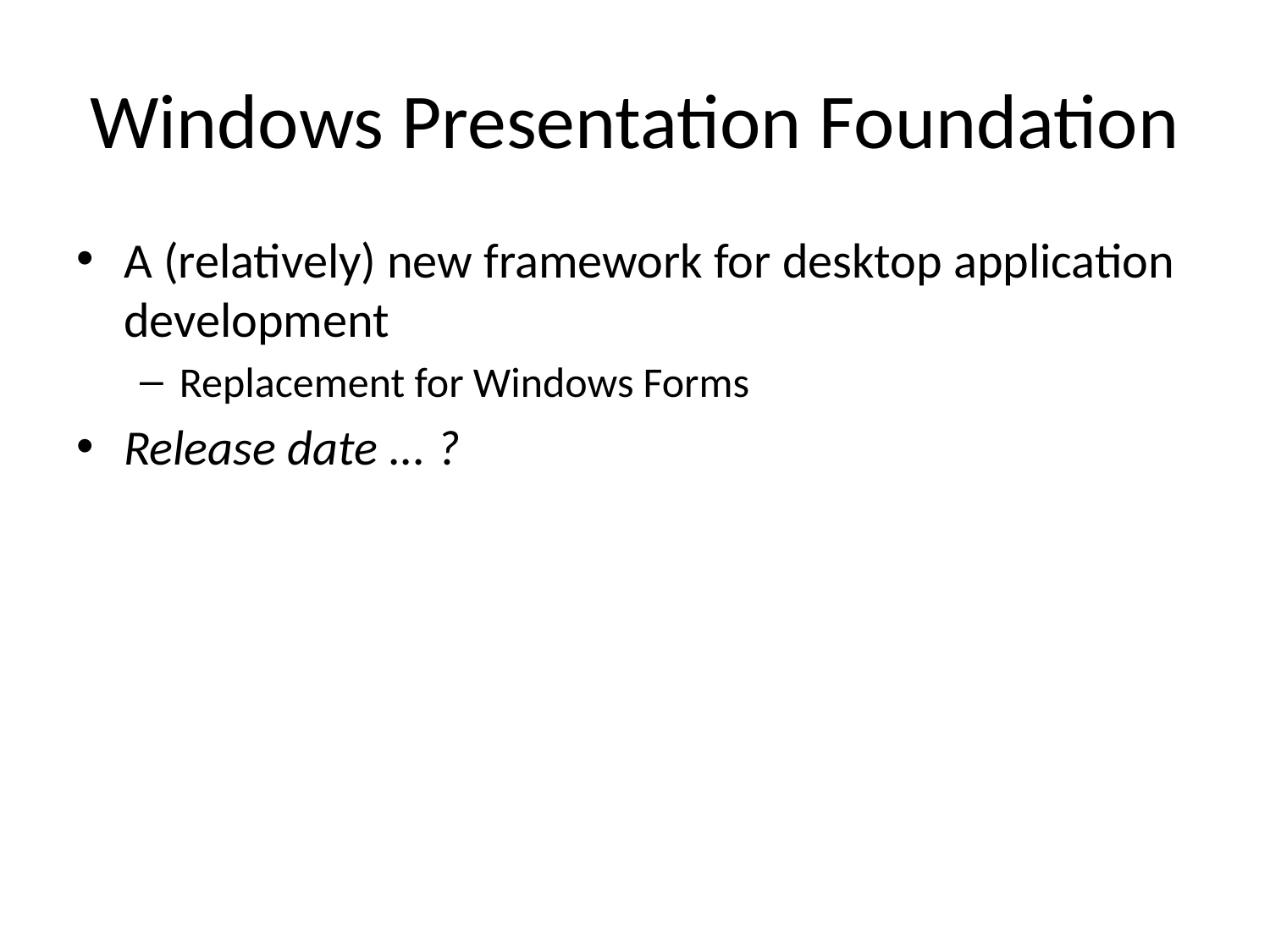

# Windows Presentation Foundation
A (relatively) new framework for desktop application development
Replacement for Windows Forms
Release date ... ?